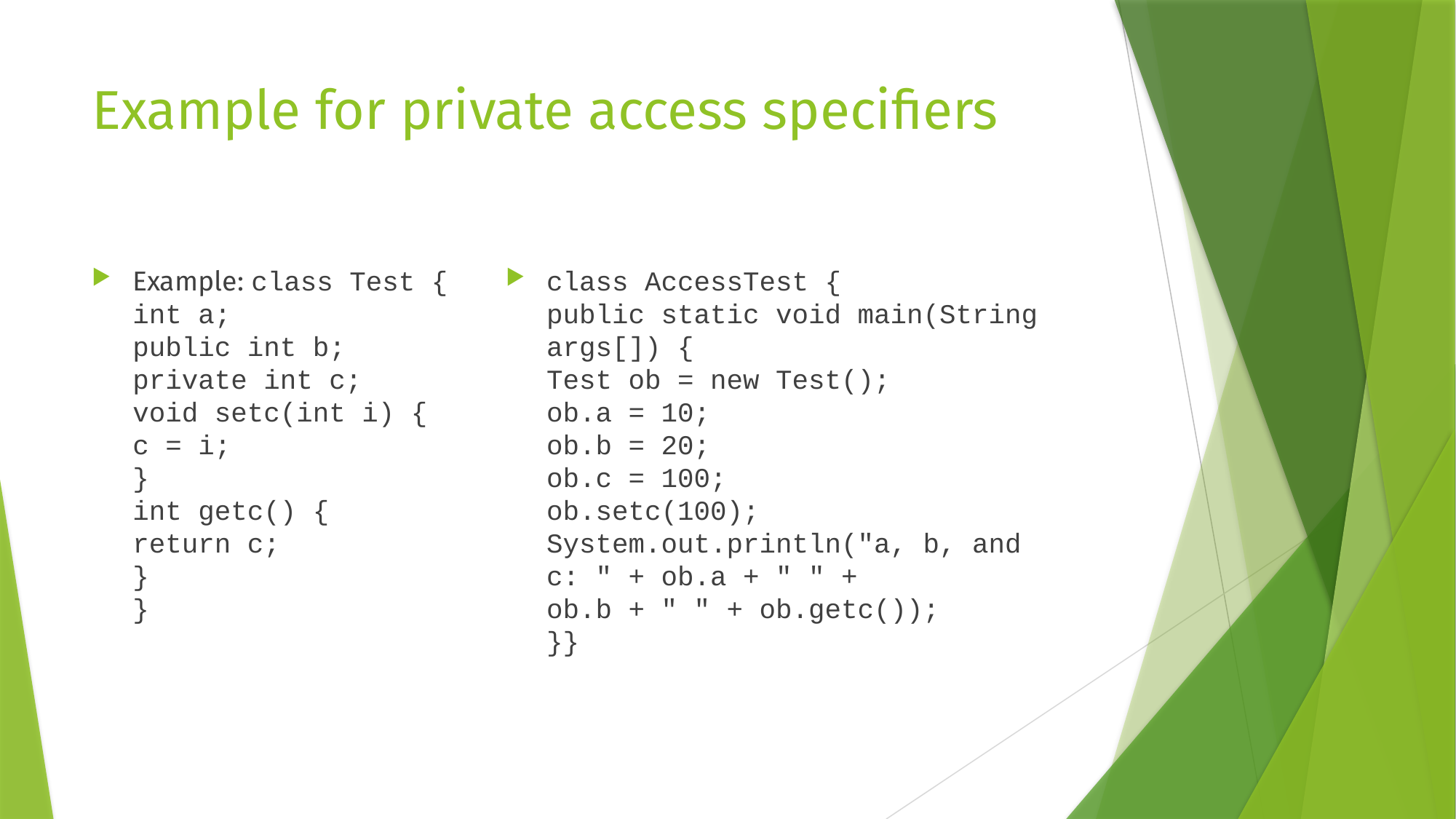

# Example for private access specifiers
Example: class Test {
int a;
public int b;
private int c;
void setc(int i) {
c = i;
}
int getc() {
return c;
}
}
class AccessTest {
public static void main(String args[]) {
Test ob = new Test();
ob.a = 10;
ob.b = 20;
ob.c = 100;
ob.setc(100);
System.out.println("a, b, and c: " + ob.a + " " +
ob.b + " " + ob.getc());
}}